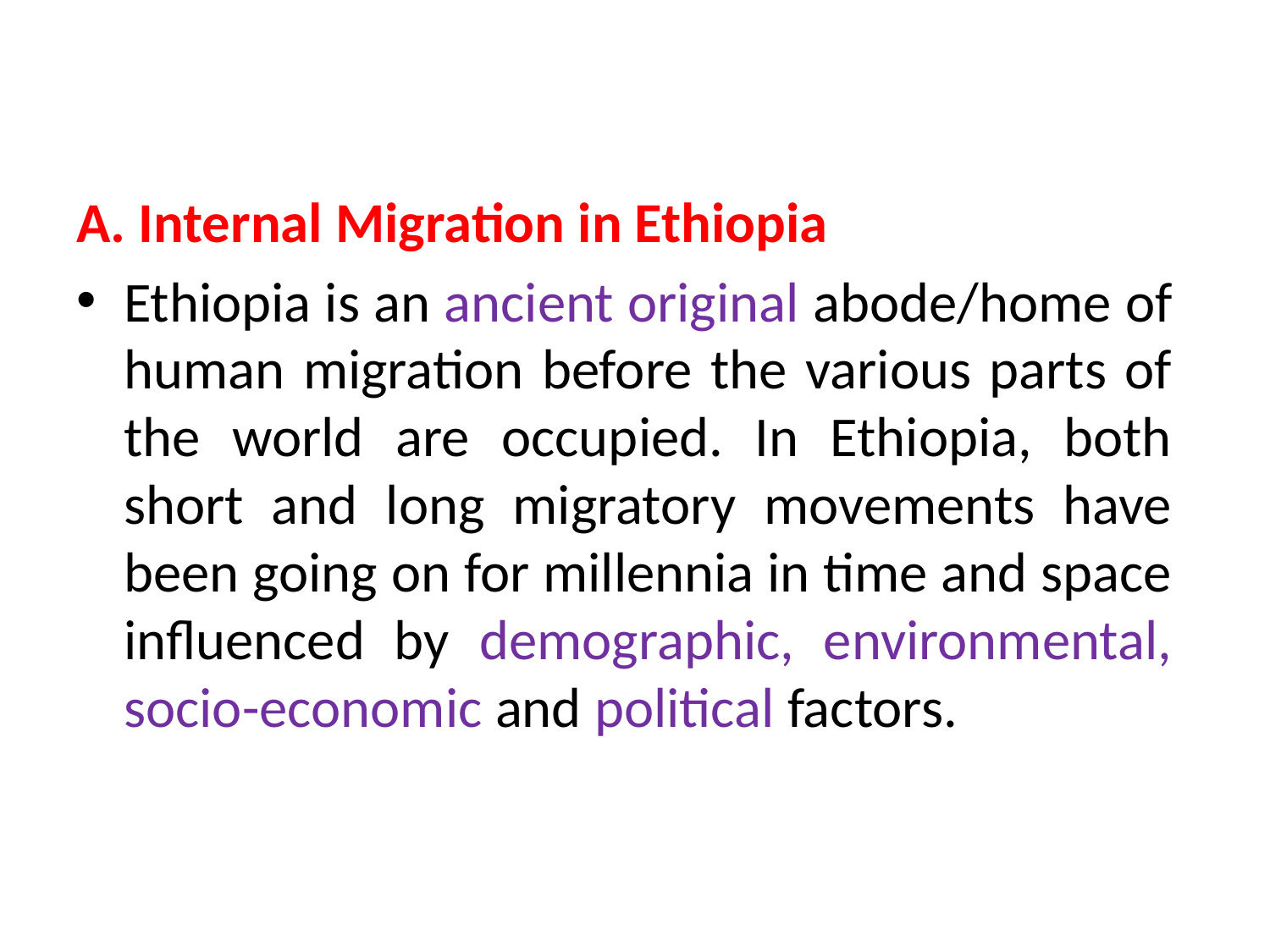

A. Internal Migration in Ethiopia
Ethiopia is an ancient original abode/home of human migration before the various parts of the world are occupied. In Ethiopia, both short and long migratory movements have been going on for millennia in time and space influenced by demographic, environmental, socio-economic and political factors.